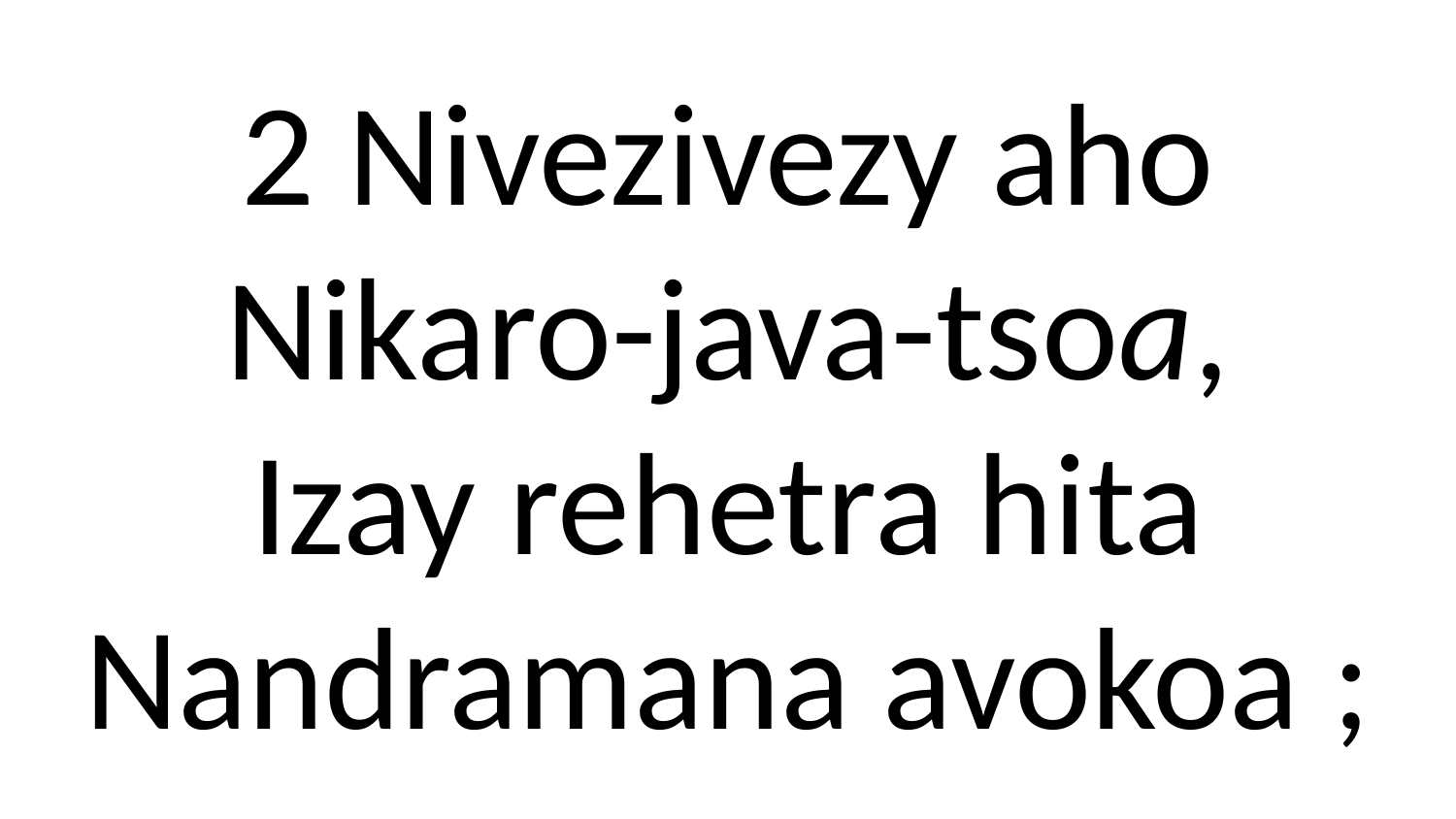

# 2 Nivezivezy aho Nikaro-java-tsoa, Izay rehetra hita Nandramana avokoa ;